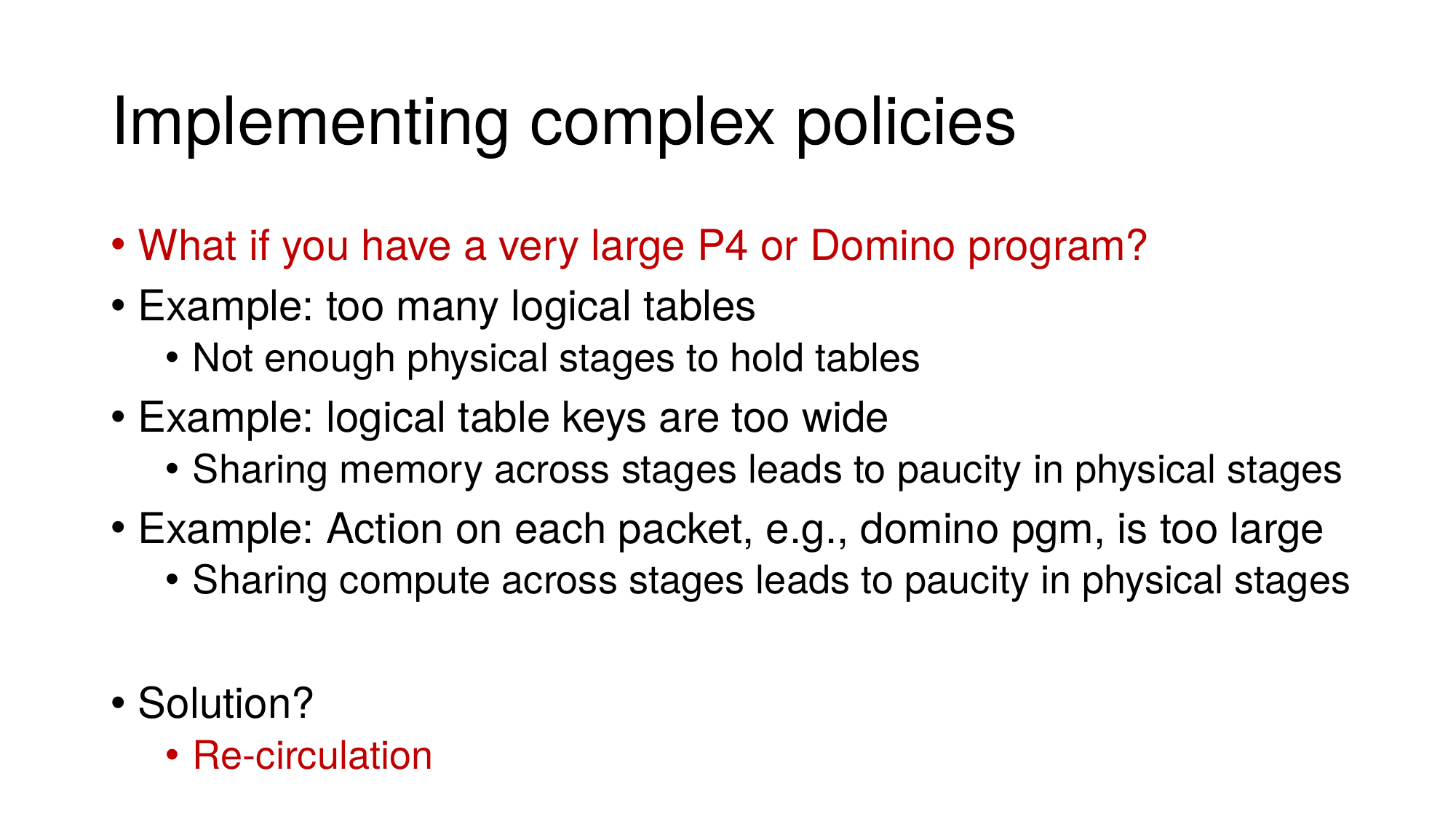

# Implementing complex policies
What if you have a very large P4 or Domino program?
Example: too many logical tables
Not enough physical stages to hold tables
Example: logical table keys are too wide
Sharing memory across stages leads to paucity in physical stages
Example: Action on each packet, e.g., domino pgm, is too large
Sharing compute across stages leads to paucity in physical stages

Solution?
Re-circulation